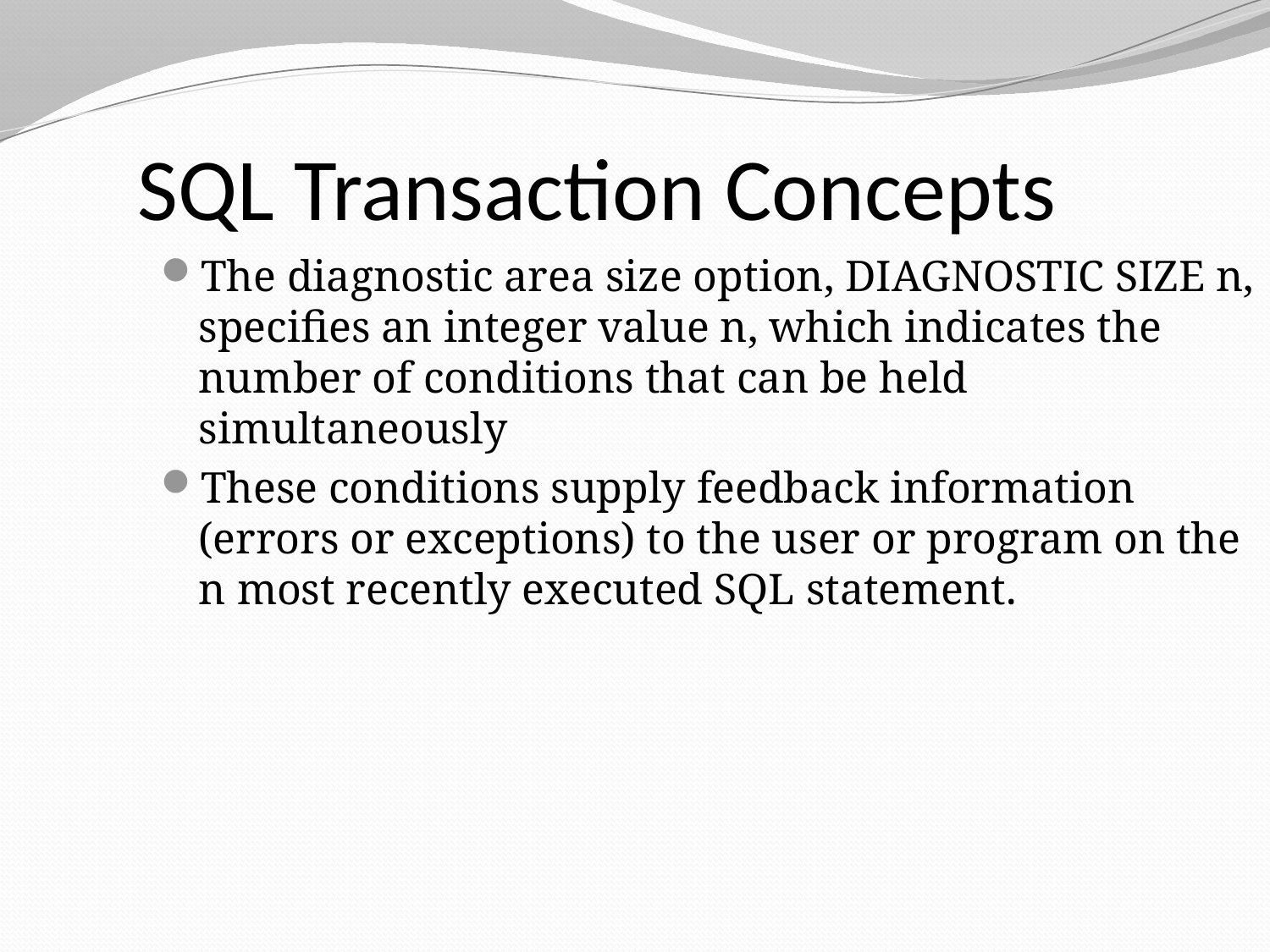

SQL Transaction Concepts
The diagnostic area size option, DIAGNOSTIC SIZE n, specifies an integer value n, which indicates the number of conditions that can be held simultaneously
These conditions supply feedback information (errors or exceptions) to the user or program on the n most recently executed SQL statement.